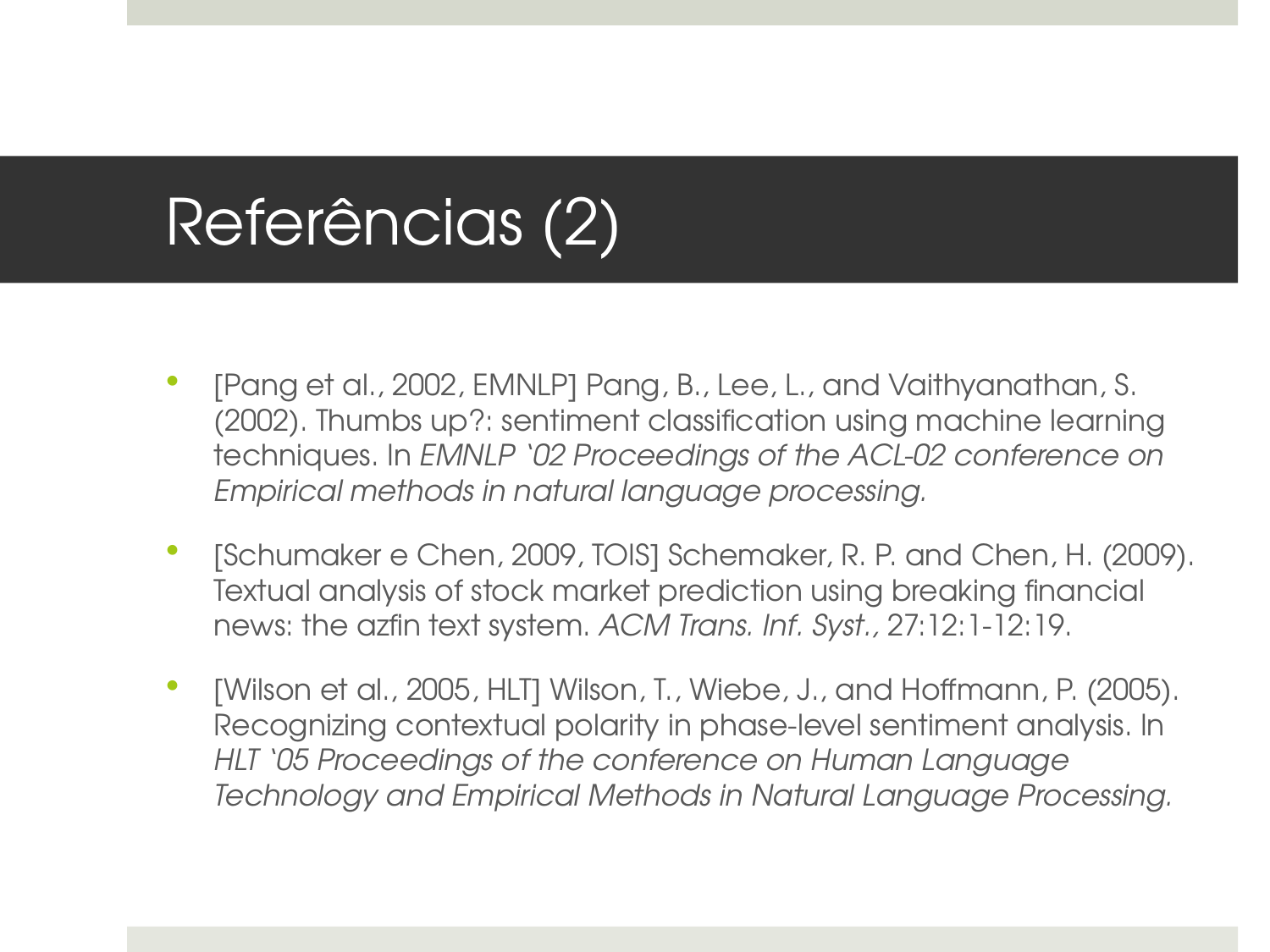

# Referências (2)
[Pang et al., 2002, EMNLP] Pang, B., Lee, L., and Vaithyanathan, S. (2002). Thumbs up?: sentiment classification using machine learning techniques. In EMNLP ‘02 Proceedings of the ACL-02 conference on Empirical methods in natural language processing.
[Schumaker e Chen, 2009, TOIS] Schemaker, R. P. and Chen, H. (2009). Textual analysis of stock market prediction using breaking financial news: the azfin text system. ACM Trans. Inf. Syst., 27:12:1-12:19.
[Wilson et al., 2005, HLT] Wilson, T., Wiebe, J., and Hoffmann, P. (2005). Recognizing contextual polarity in phase-level sentiment analysis. In HLT ‘05 Proceedings of the conference on Human Language Technology and Empirical Methods in Natural Language Processing.